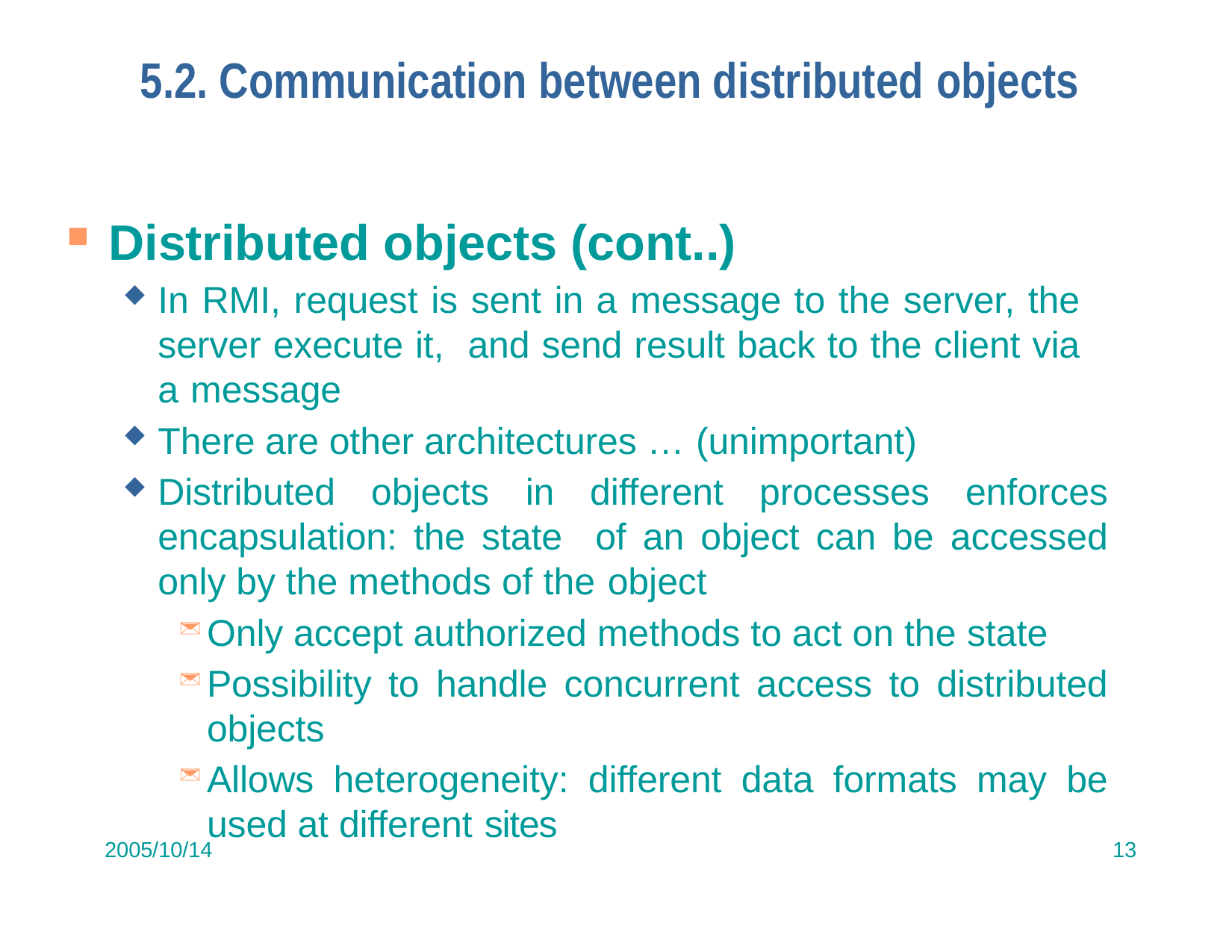

# 5.2. Communication between distributed objects
Distributed objects (cont..)
In RMI, request is sent in a message to the server, the server execute it,  and send result back to the client via a message
There are other architectures … (unimportant)
Distributed objects in different processes enforces encapsulation: the state  of an object can be accessed only by the methods of the object
Only accept authorized methods to act on the state
Possibility to handle concurrent access to distributed objects
Allows heterogeneity: different data formats may be used at different sites
2005/10/14
13